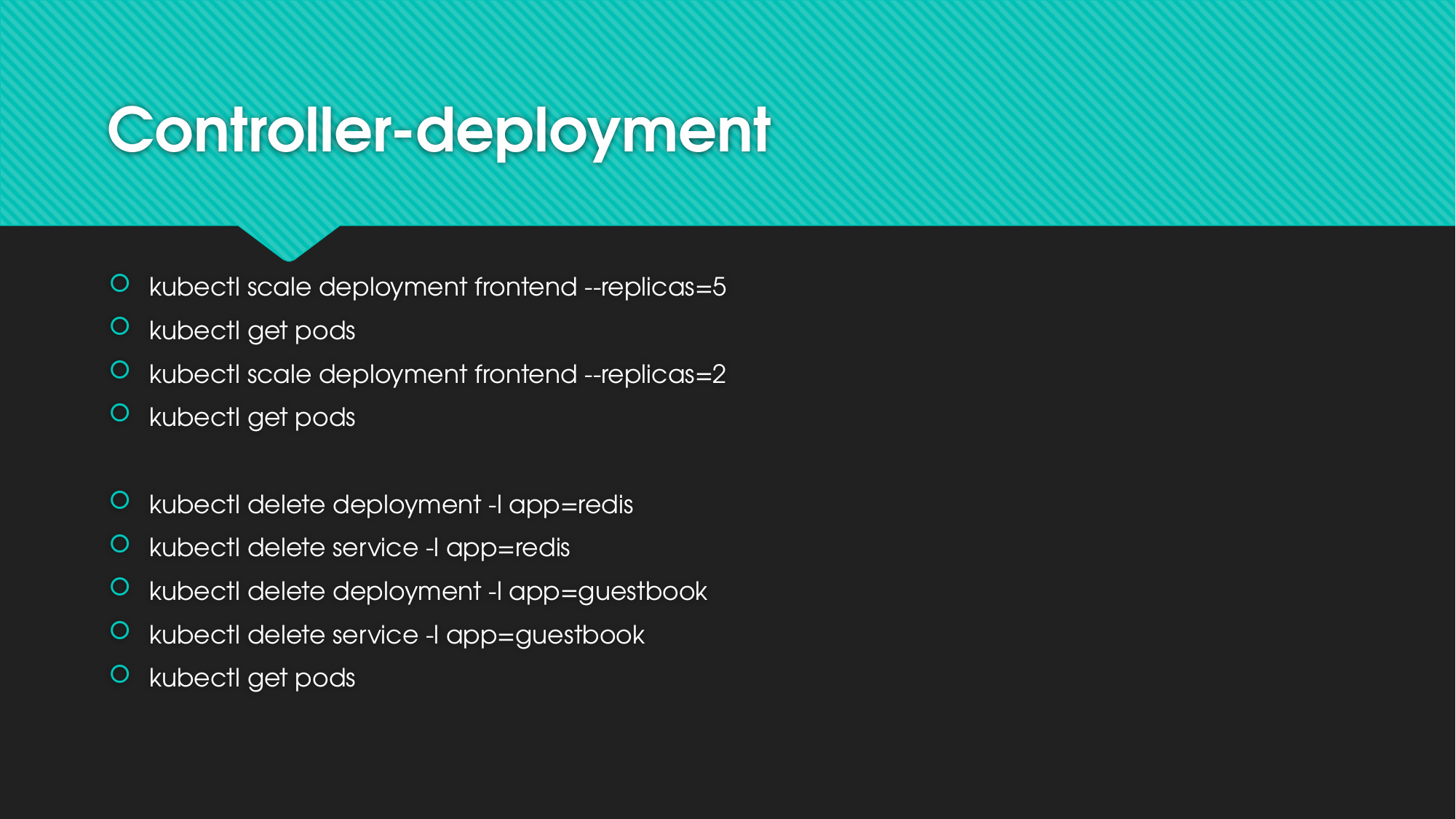

# Controller-deployment
kubectl scale deployment frontend --replicas=5
kubectl get pods
kubectl scale deployment frontend --replicas=2
kubectl get pods

kubectl delete deployment -l app=redis
kubectl delete service -l app=redis
kubectl delete deployment -l app=guestbook
kubectl delete service -l app=guestbook
kubectl get pods